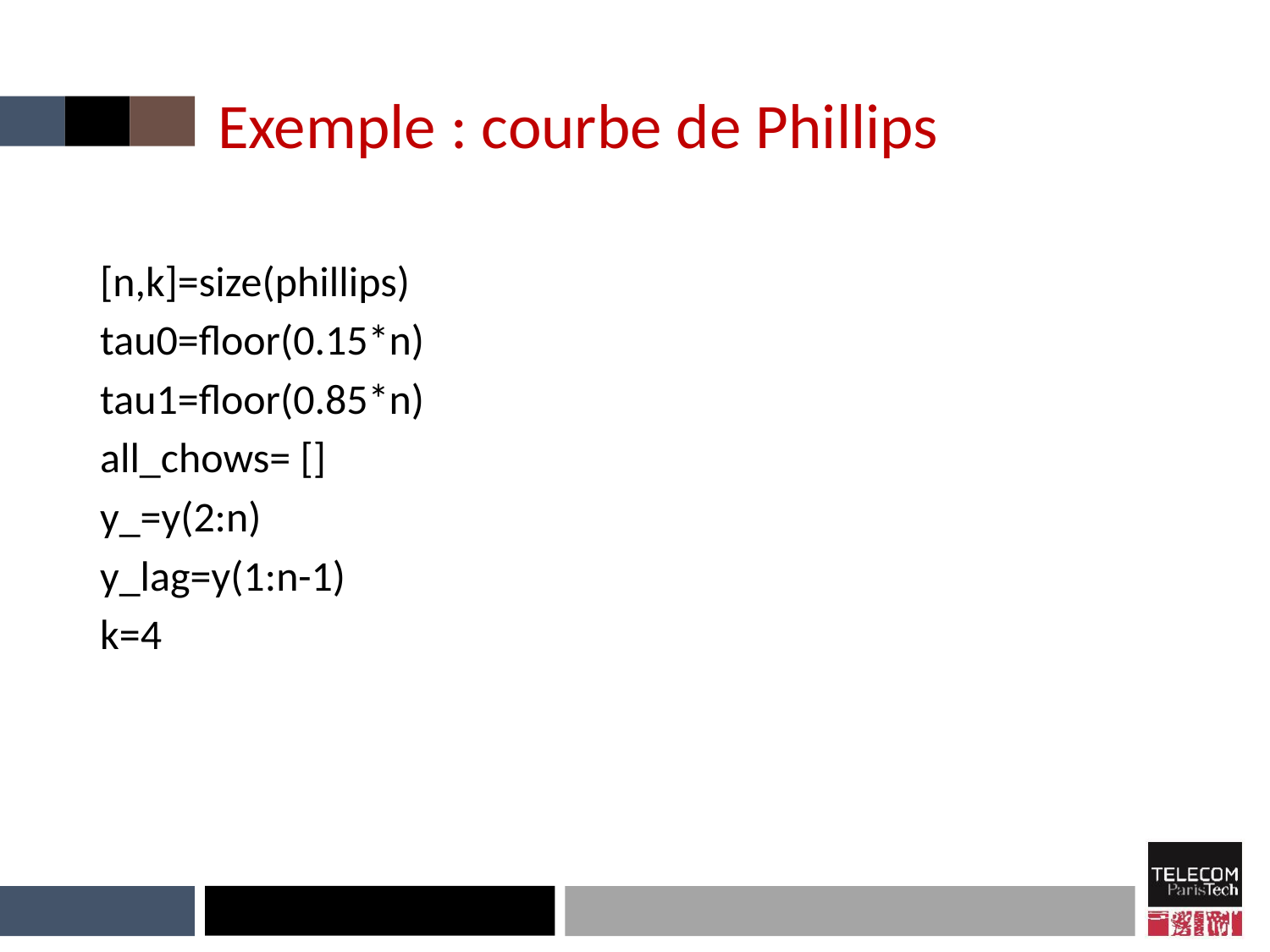

# Exemple : courbe de Phillips
[n,k]=size(phillips)
tau0=floor(0.15*n)
tau1=floor(0.85*n)
all_chows= []
y_=y(2:n)
y_lag=y(1:n-1)
k=4